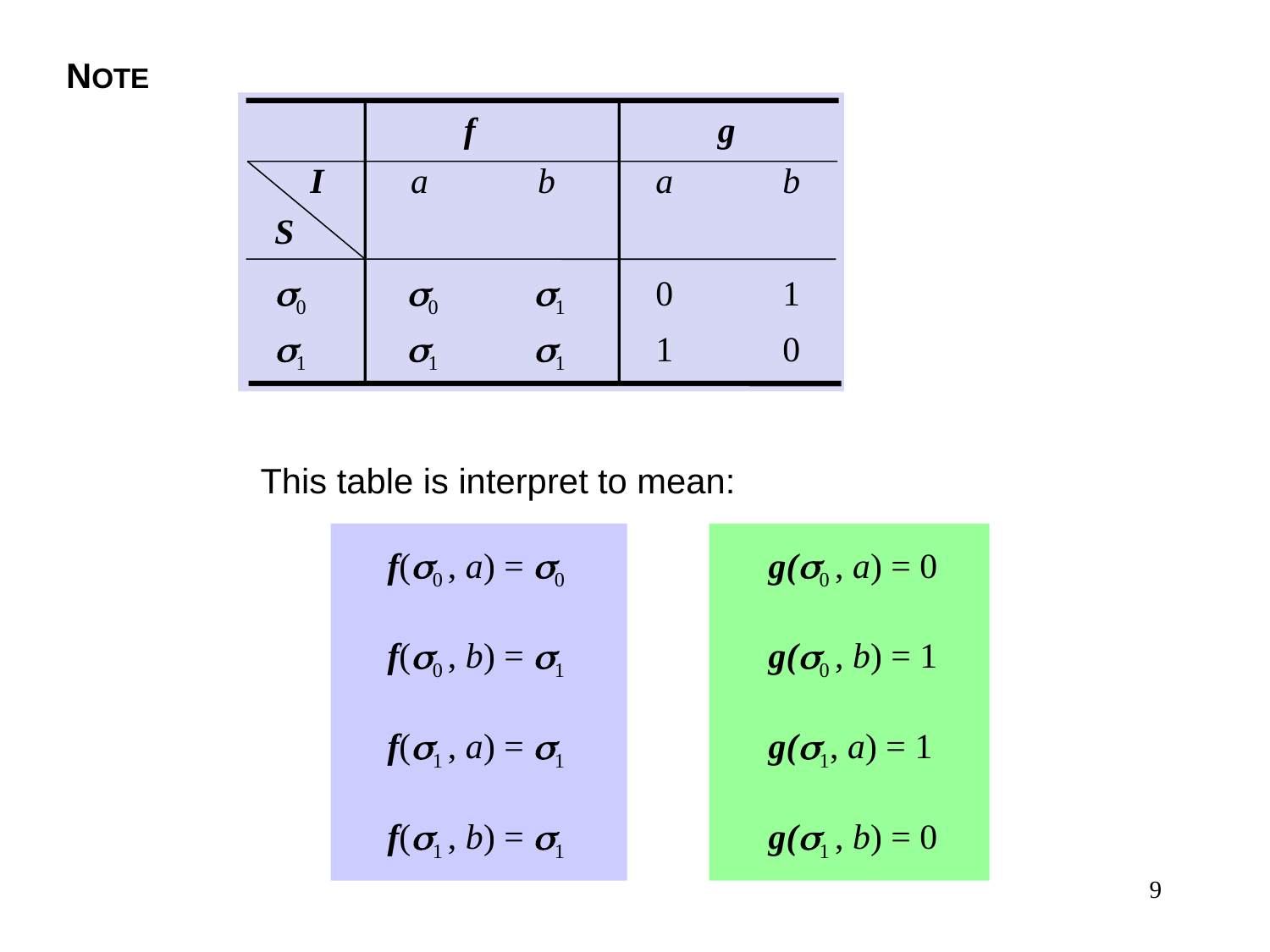

NOTE

	       f		       g

    I	 a	 b	a	b

S

σ0 	 σ0	 σ1	0	1

σ1   	 σ1	 σ1	1	0

This table is interpret to mean:

	f(σ0 , a) = σ0 		g(σ0 , a) = 0

	f(σ0 , b) = σ1		g(σ0 , b) = 1

	f(σ1 , a) = σ1 		g(σ1, a) = 1

	f(σ1 , b) = σ1		g(σ1 , b) = 0

9